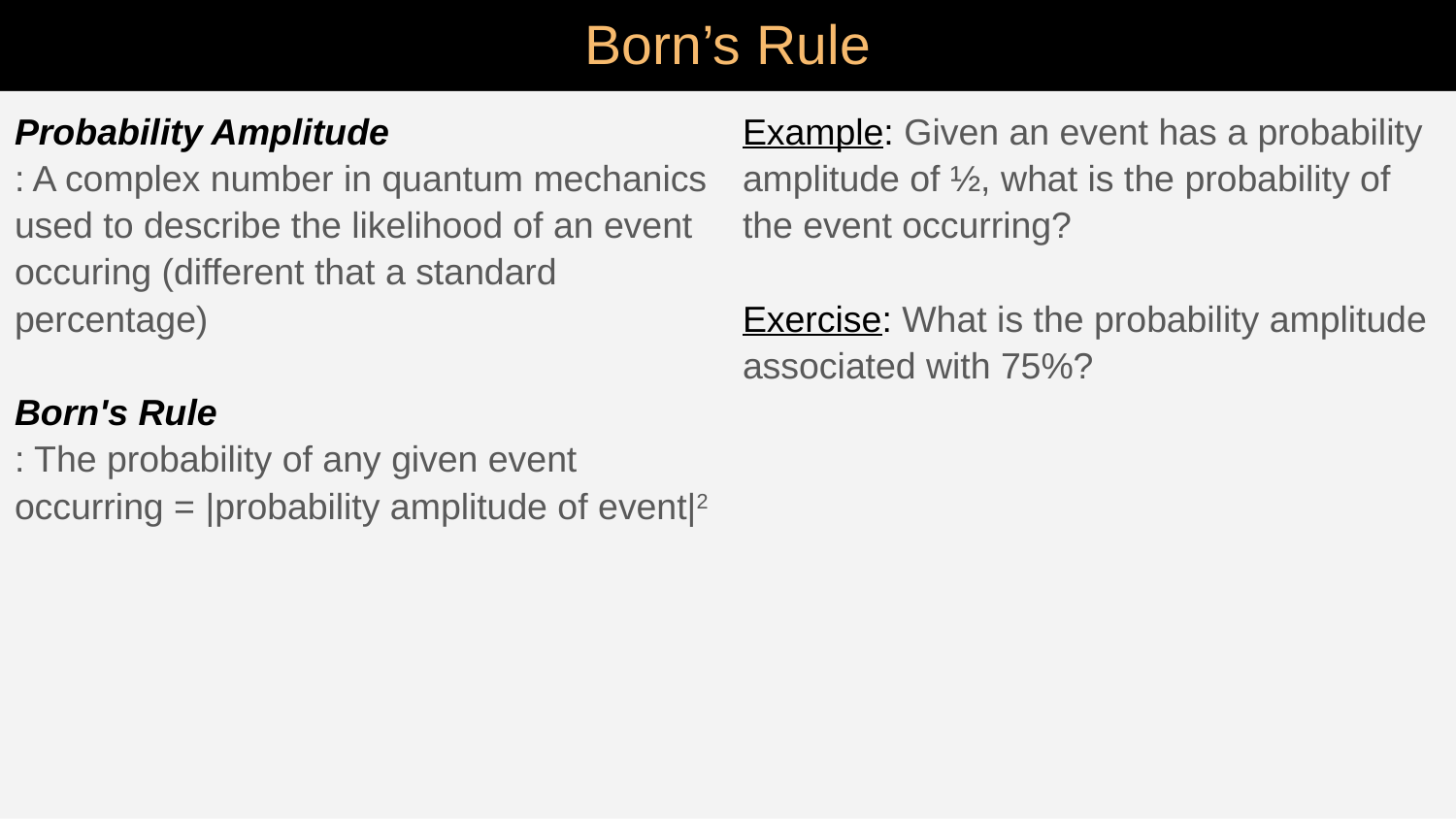

# Born’s Rule
Probability Amplitude
: A complex number in quantum mechanics used to describe the likelihood of an event occuring (different that a standard percentage)

Born's Rule
: The probability of any given event occurring = |probability amplitude of event|2
Example: Given an event has a probability amplitude of ½, what is the probability of the event occurring?

Exercise: What is the probability amplitude associated with 75%?